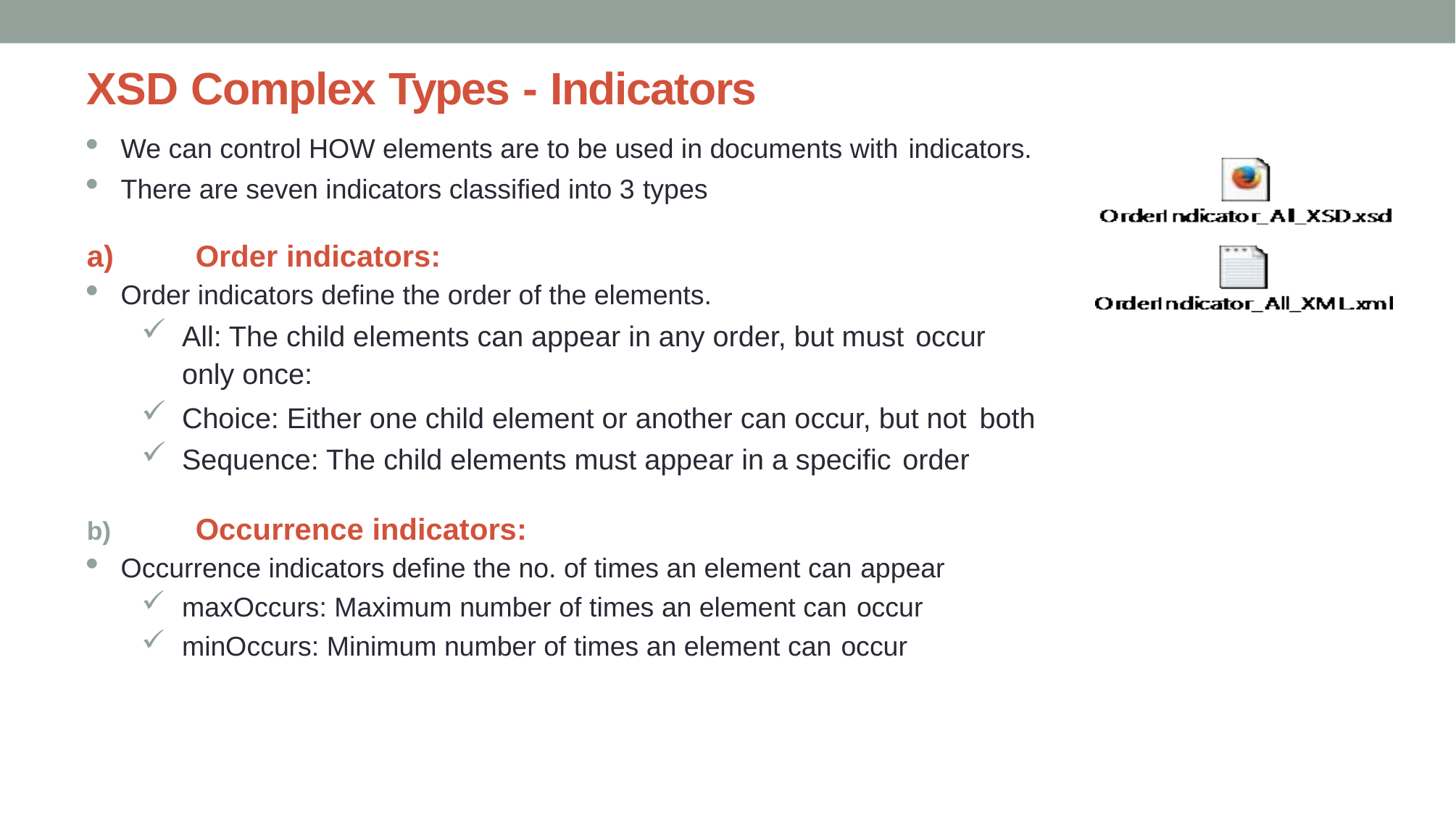

XSD Complex Types - Indicators
We can control HOW elements are to be used in documents with indicators.
There are seven indicators classified into 3 types

a)	Order indicators:
Order indicators define the order of the elements.
All: The child elements can appear in any order, but must occur
only once:
Choice: Either one child element or another can occur, but not both
Sequence: The child elements must appear in a specific order

b)	Occurrence indicators:
Occurrence indicators define the no. of times an element can appear
maxOccurs: Maximum number of times an element can occur
minOccurs: Minimum number of times an element can occur